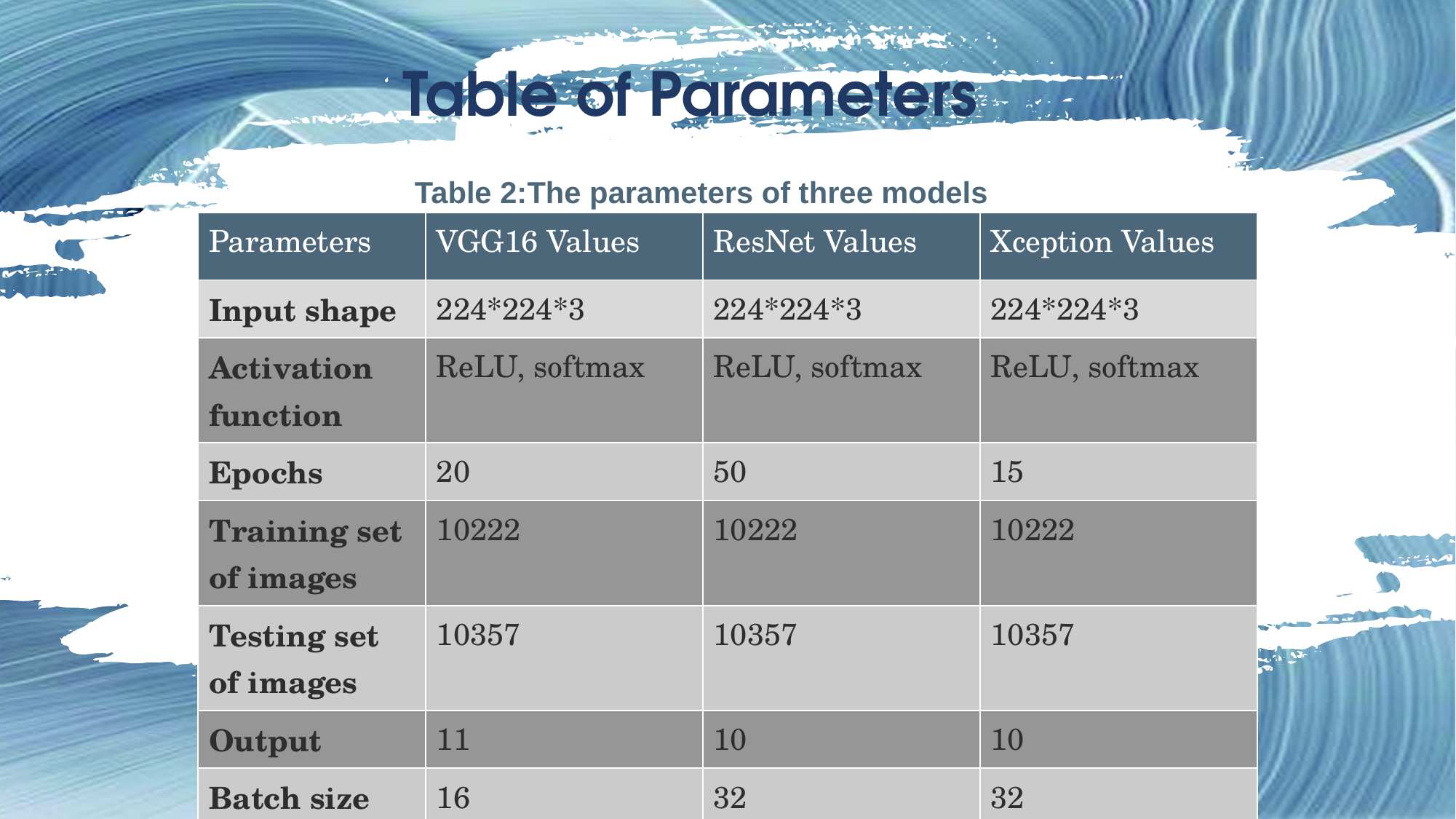

Table of Parameters

Table 2:The parameters of three models
| Parameters | VGG16 Values | ResNet Values | Xception Values |
| --- | --- | --- | --- |
| Input shape | 224\*224\*3 | 224\*224\*3 | 224\*224\*3 |
| Activation function | ReLU, softmax | ReLU, softmax | ReLU, softmax |
| Epochs | 20 | 50 | 15 |
| Training set of images | 10222 | 10222 | 10222 |
| Testing set of images | 10357 | 10357 | 10357 |
| Output | 11 | 10 | 10 |
| Batch size | 16 | 32 | 32 |